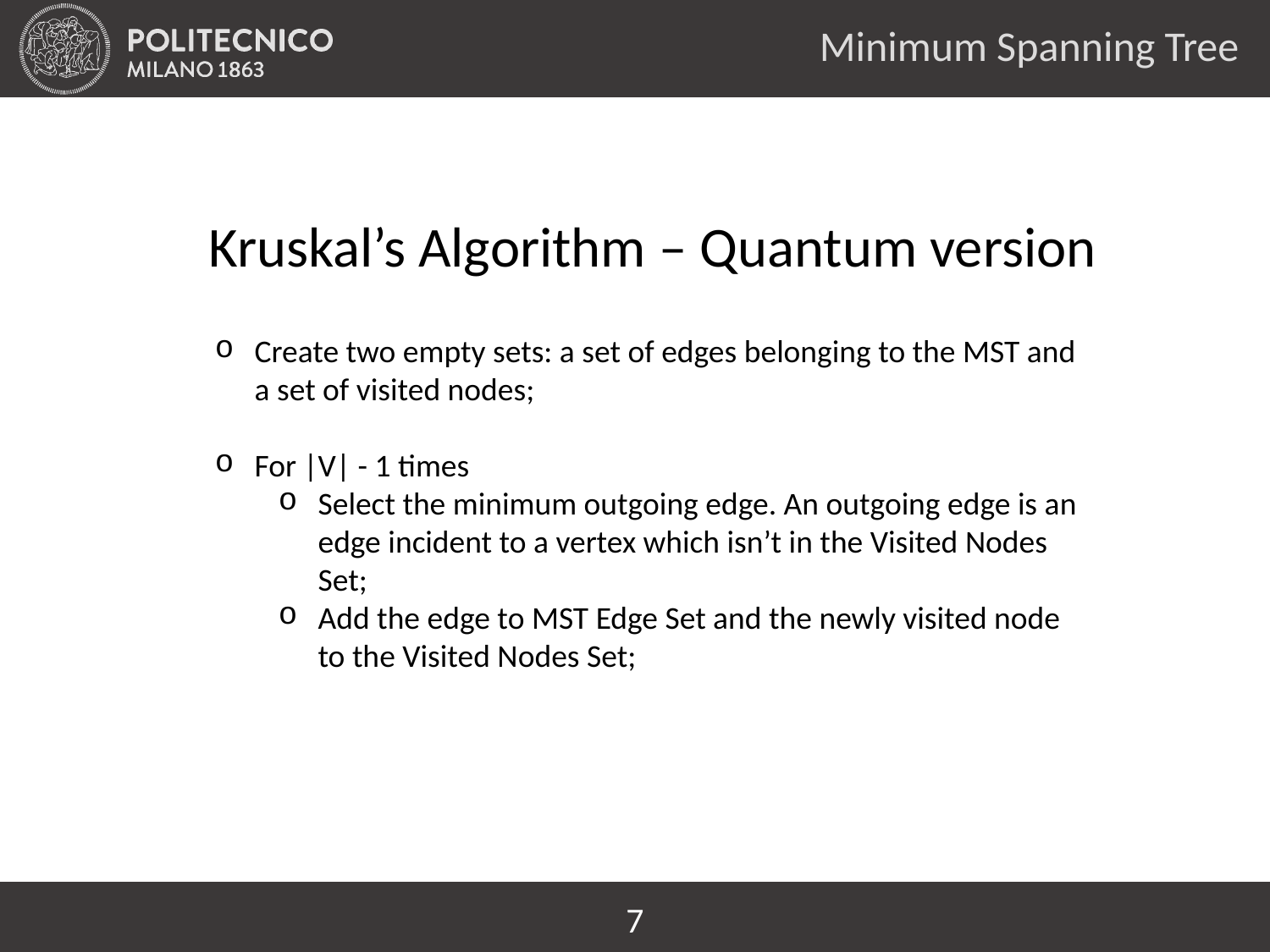

Minimum Spanning Tree
Kruskal’s Algorithm – Quantum version
Create two empty sets: a set of edges belonging to the MST and a set of visited nodes;

For |V| - 1 times
Select the minimum outgoing edge. An outgoing edge is an edge incident to a vertex which isn’t in the Visited Nodes Set;
Add the edge to MST Edge Set and the newly visited node to the Visited Nodes Set;